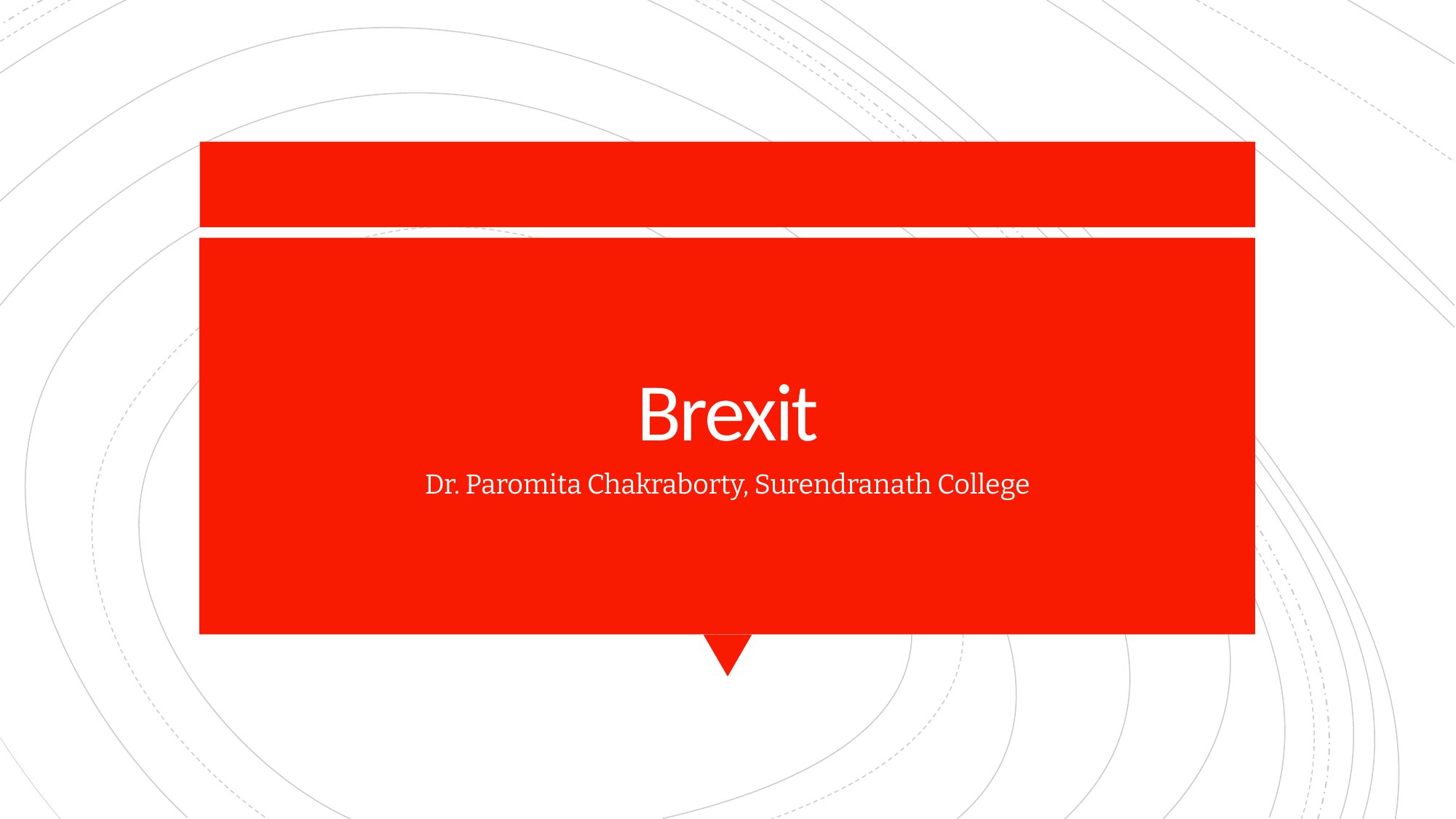

# Brexit
Dr. Paromita Chakraborty, Surendranath College